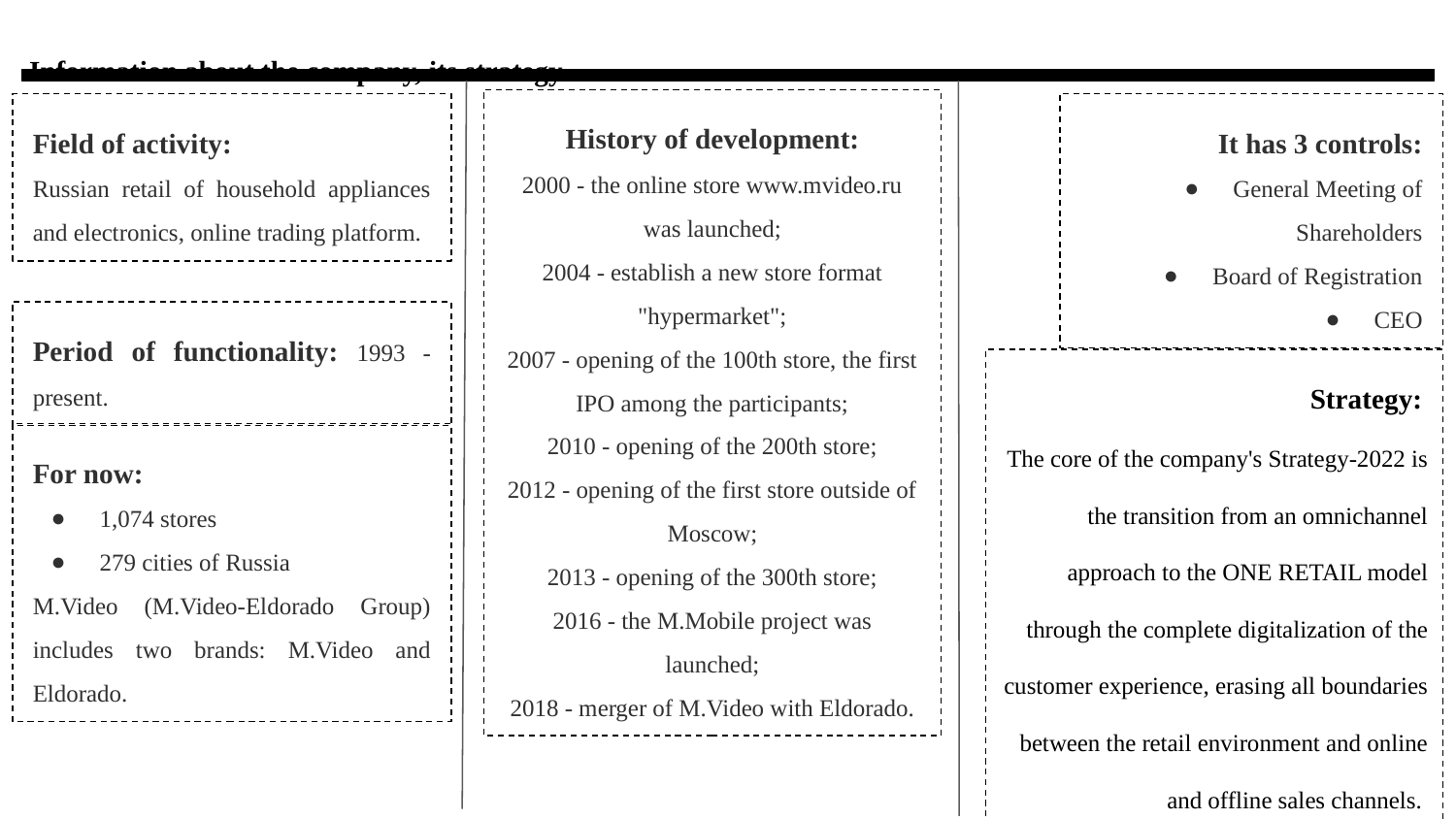

Information about the company, its strategy

History of development:
2000 - the online store www.mvideo.ru was launched;
2004 - establish a new store format "hypermarket";
2007 - opening of the 100th store, the first IPO among the participants;
2010 - opening of the 200th store;
2012 - opening of the first store outside of Moscow;
2013 - opening of the 300th store;
2016 - the M.Mobile project was launched;
2018 - merger of M.Video with Eldorado.
Field of activity:
Russian retail of household appliances and electronics, online trading platform.
It has 3 controls:
General Meeting of Shareholders
Board of Registration
CEO
Period of functionality: 1993 - present.
Strategy:
The core of the company's Strategy-2022 is the transition from an omnichannel approach to the ONE RETAIL model through the complete digitalization of the customer experience, erasing all boundaries between the retail environment and online and offline sales channels.
For now:
1,074 stores
279 cities of Russia
M.Video (M.Video-Eldorado Group) includes two brands: M.Video and Eldorado.